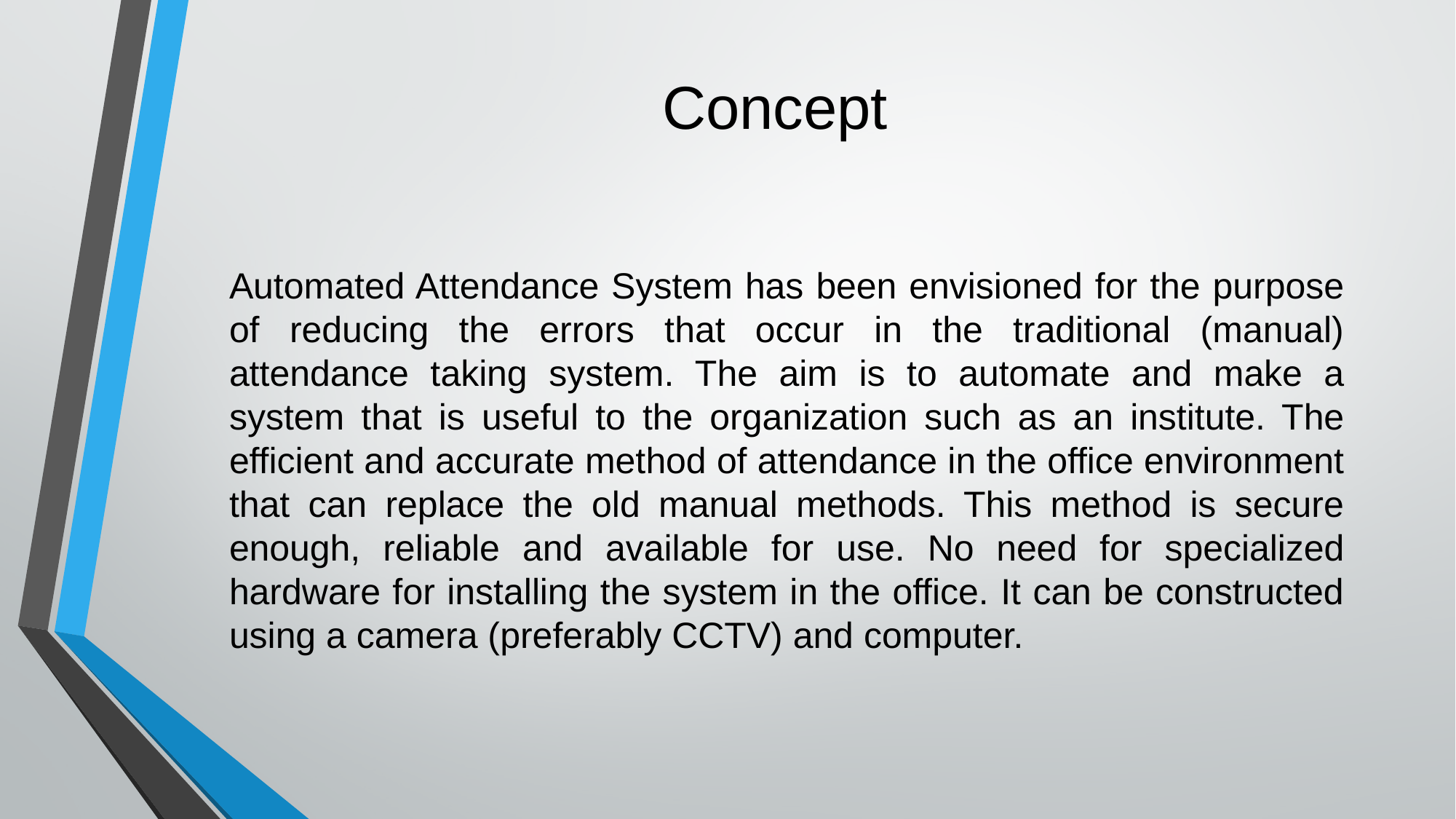

# Concept
Automated Attendance System has been envisioned for the purpose of reducing the errors that occur in the traditional (manual) attendance taking system. The aim is to automate and make a system that is useful to the organization such as an institute. The efficient and accurate method of attendance in the office environment that can replace the old manual methods. This method is secure enough, reliable and available for use. No need for specialized hardware for installing the system in the office. It can be constructed using a camera (preferably CCTV) and computer.